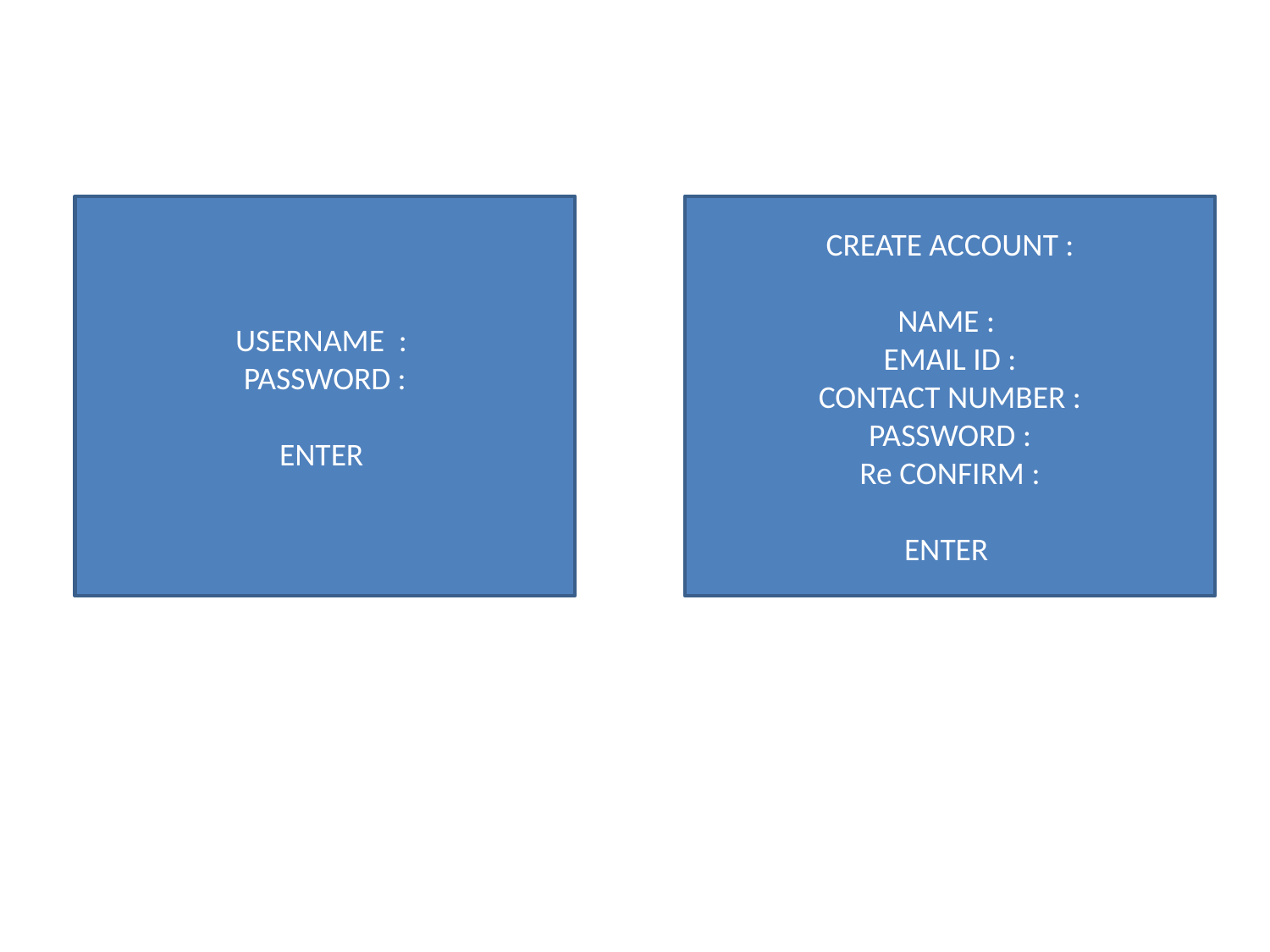

USERNAME  :
PASSWORD :

ENTER
CREATE ACCOUNT :

NAME :
EMAIL ID :
CONTACT NUMBER :
PASSWORD :
Re CONFIRM :

ENTER